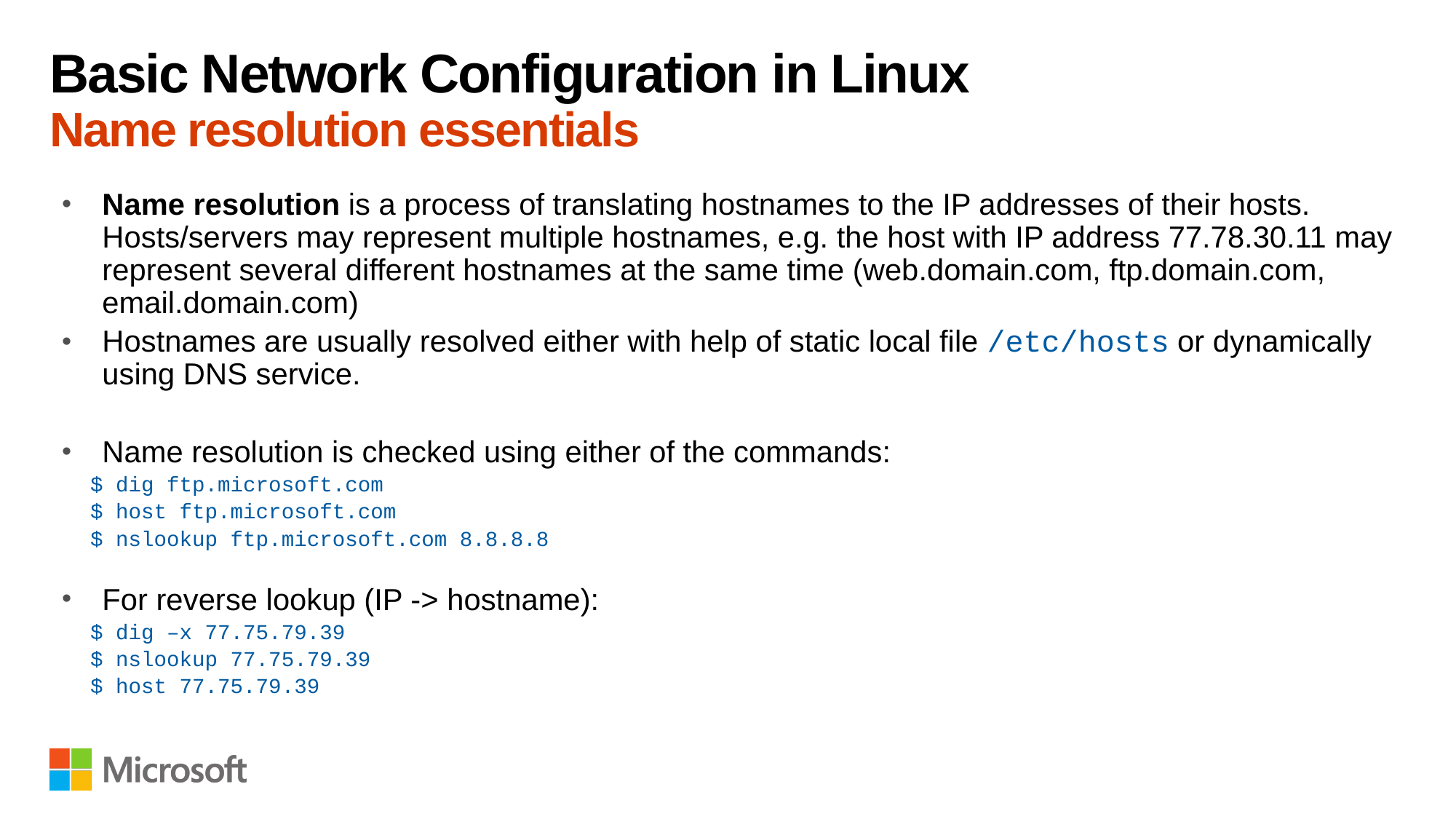

# Basic Network Configuration in Linux Name resolution essentials
Name resolution is a process of translating hostnames to the IP addresses of their hosts. Hosts/servers may represent multiple hostnames, e.g. the host with IP address 77.78.30.11 may represent several different hostnames at the same time (web.domain.com, ftp.domain.com, email.domain.com)
Hostnames are usually resolved either with help of static local file /etc/hosts or dynamically using DNS service.

Name resolution is checked using either of the commands:
$ dig ftp.microsoft.com
$ host ftp.microsoft.com
$ nslookup ftp.microsoft.com 8.8.8.8

For reverse lookup (IP -> hostname):
$ dig –x 77.75.79.39
$ nslookup 77.75.79.39
$ host 77.75.79.39